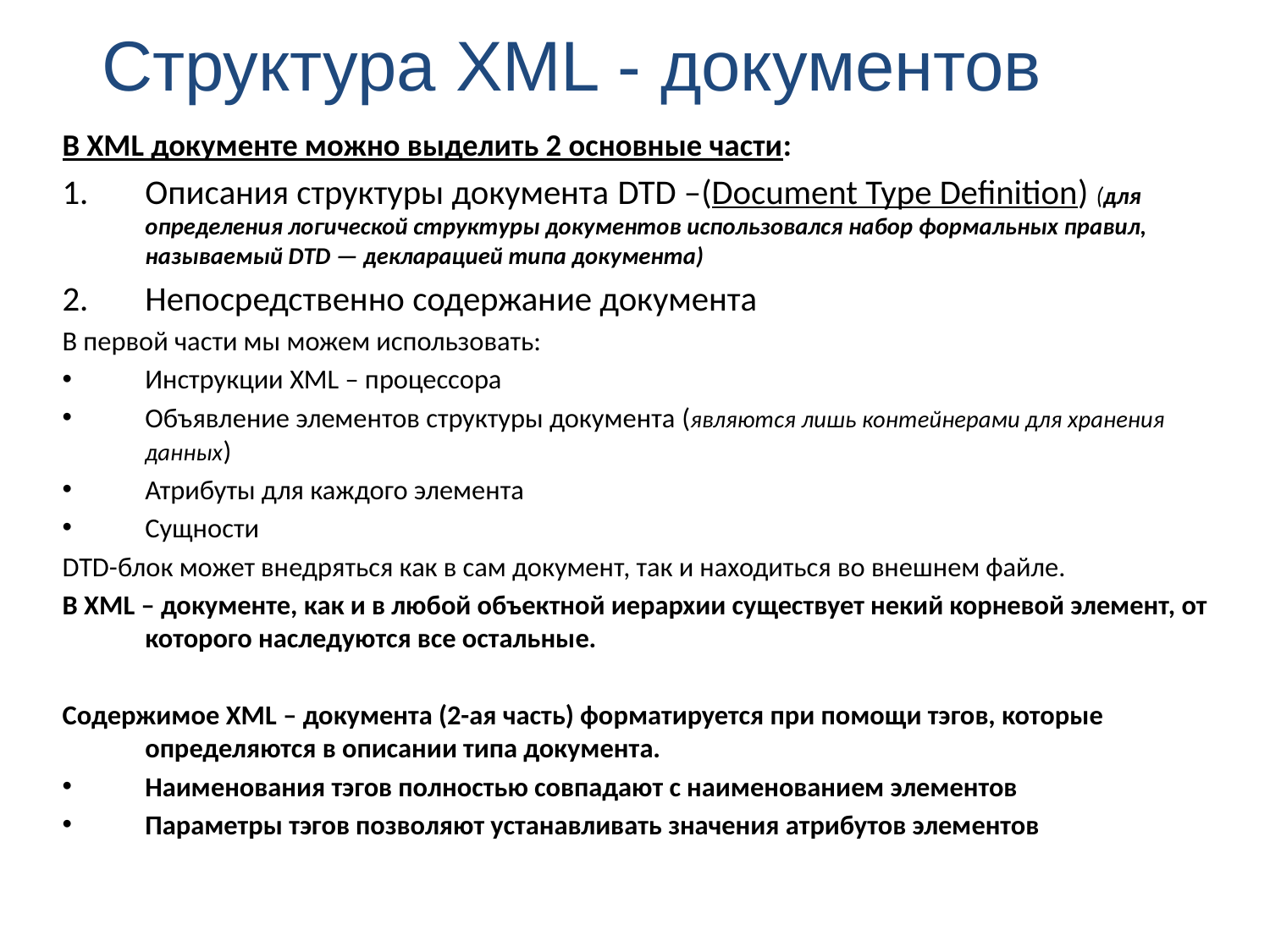

Структура XML - документов
В XML документе можно выделить 2 основные части:
Описания структуры документа DTD –(Document Type Definition) (для определения логической структуры документов использовался набор формальных правил, называемый DTD — декларацией типа документа)
Непосредственно содержание документа
В первой части мы можем использовать:
Инструкции XML – процессора
Объявление элементов структуры документа (являются лишь контейнерами для хранения данных)
Атрибуты для каждого элемента
Cущности
DTD-блок может внедряться как в сам документ, так и находиться во внешнем файле.
В XML – документе, как и в любой объектной иерархии существует некий корневой элемент, от которого наследуются все остальные.

Содержимое XML – документа (2-ая часть) форматируется при помощи тэгов, которые определяются в описании типа документа.
Наименования тэгов полностью совпадают с наименованием элементов
Параметры тэгов позволяют устанавливать значения атрибутов элементов